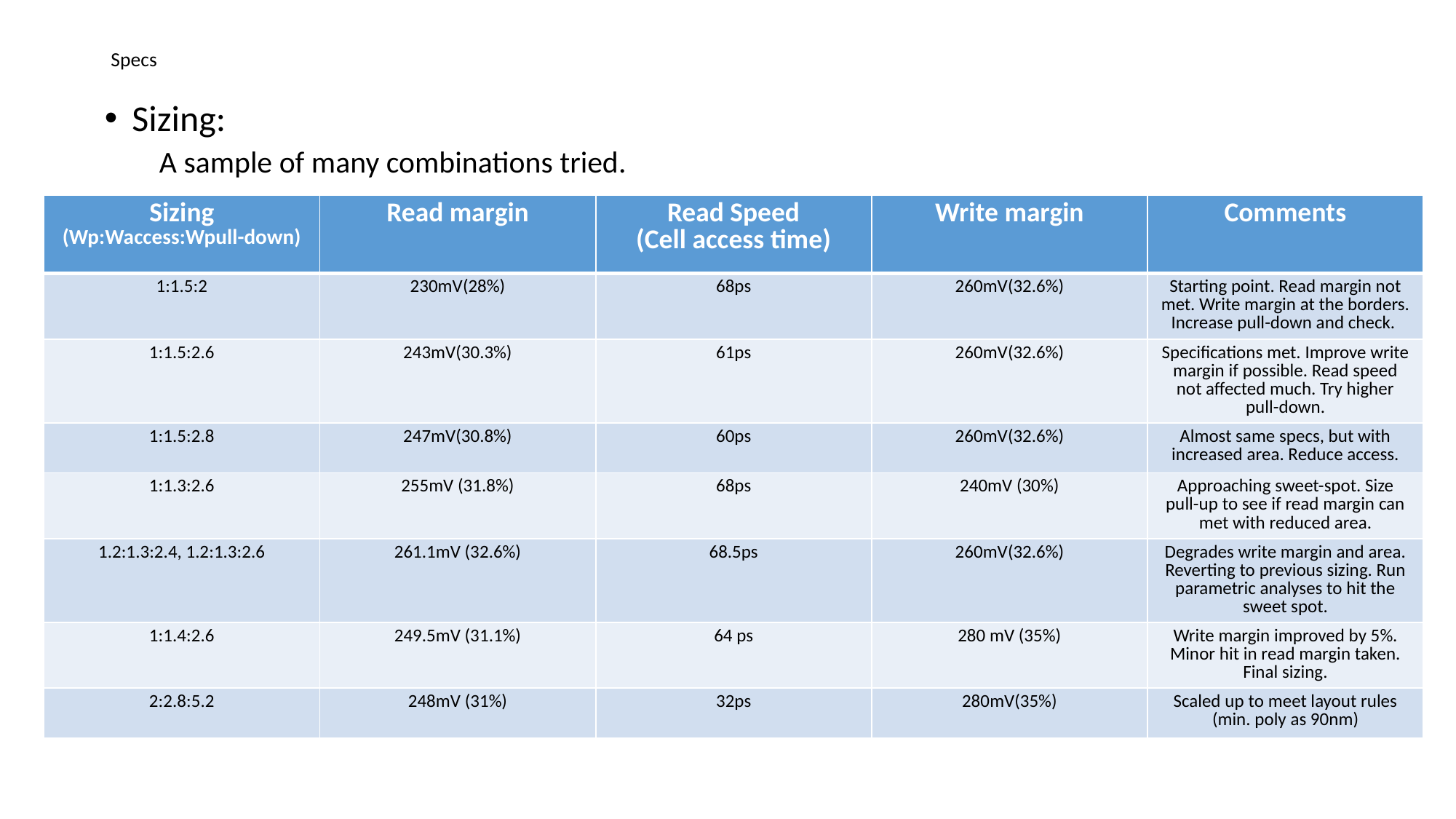

# Specs
Sizing:
A sample of many combinations tried.

| Sizing (Wp:Waccess:Wpull-down) | Read margin | Read Speed (Cell access time) | Write margin | Comments |
| --- | --- | --- | --- | --- |
| 1:1.5:2 | 230mV(28%) | 68ps | 260mV(32.6%) | Starting point. Read margin not met. Write margin at the borders. Increase pull-down and check. |
| 1:1.5:2.6 | 243mV(30.3%) | 61ps | 260mV(32.6%) | Specifications met. Improve write margin if possible. Read speed not affected much. Try higher pull-down. |
| 1:1.5:2.8 | 247mV(30.8%) | 60ps | 260mV(32.6%) | Almost same specs, but with increased area. Reduce access. |
| 1:1.3:2.6 | 255mV (31.8%) | 68ps | 240mV (30%) | Approaching sweet-spot. Size pull-up to see if read margin can met with reduced area. |
| 1.2:1.3:2.4, 1.2:1.3:2.6 | 261.1mV (32.6%) | 68.5ps | 260mV(32.6%) | Degrades write margin and area. Reverting to previous sizing. Run parametric analyses to hit the sweet spot. |
| 1:1.4:2.6 | 249.5mV (31.1%) | 64 ps | 280 mV (35%) | Write margin improved by 5%. Minor hit in read margin taken. Final sizing. |
| 2:2.8:5.2 | 248mV (31%) | 32ps | 280mV(35%) | Scaled up to meet layout rules (min. poly as 90nm) |